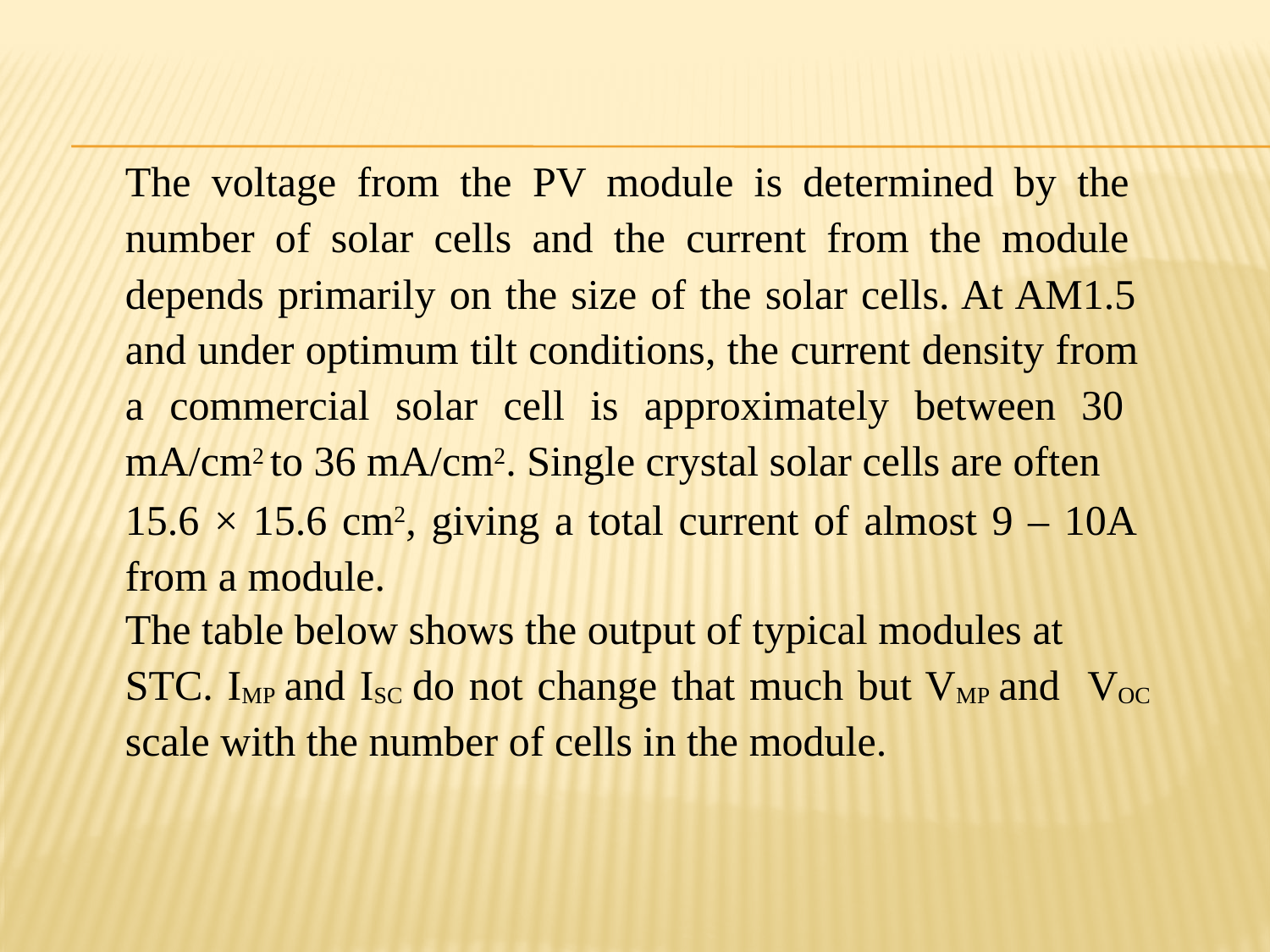

The voltage from the PV module is determined by the  number of solar cells and the current from the module  depends primarily on the size of the solar cells. At AM1.5  and under optimum tilt conditions, the current density from  a commercial solar cell is approximately between 30  mA/cm2 to 36 mA/cm2. Single crystal solar cells are often
15.6 × 15.6 cm2, giving a total current of almost 9 – 10A  from a module.
The table below shows the output of typical modules at
STC. IMP and ISC do not change that much but VMP and  VOC scale with the number of cells in the module.